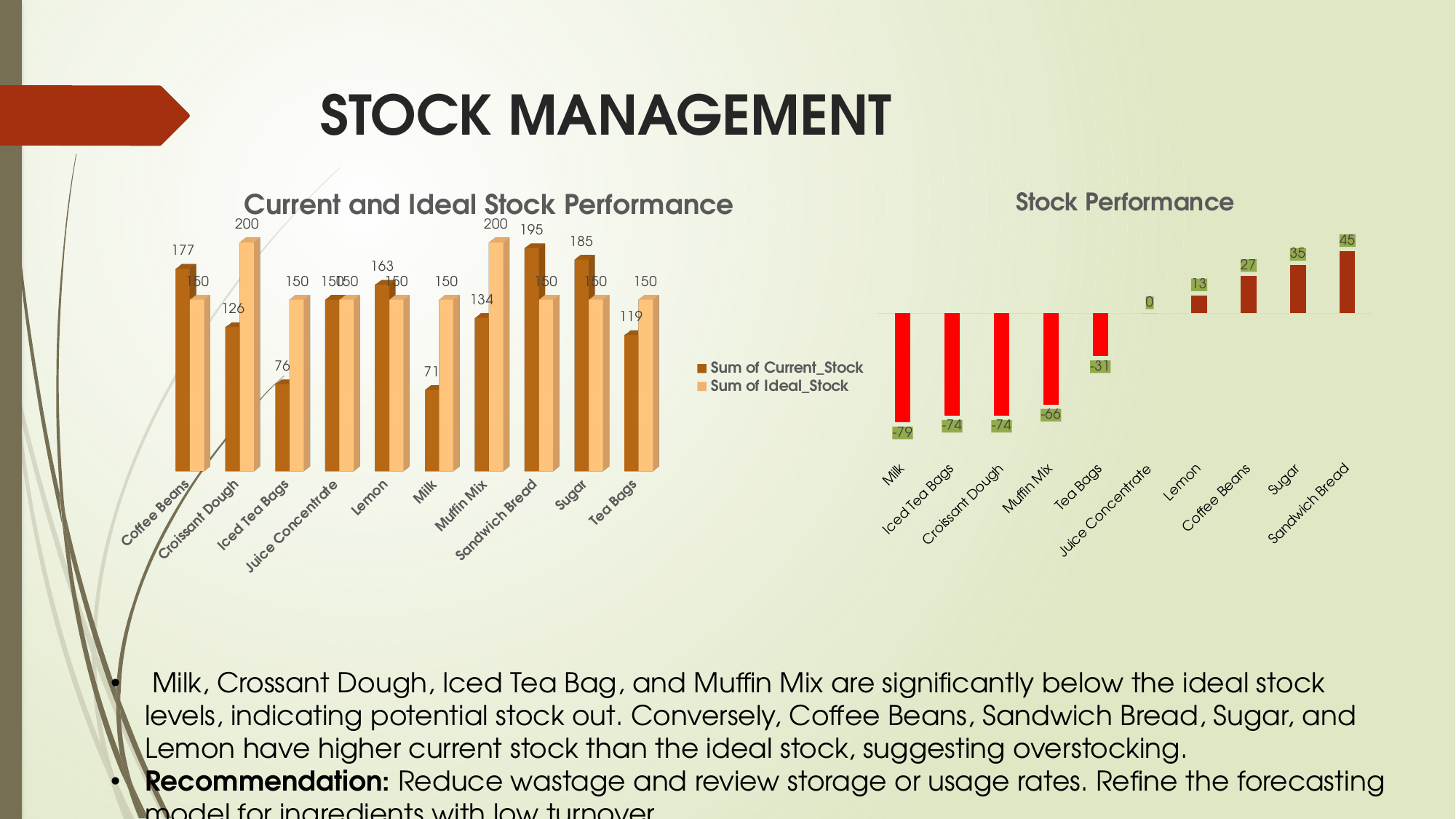

# STOCK MANAGEMENT

[unsupported chart]

### Chart: Stock Performance

| Category | Total |
|---|---|
| Milk | -79.0 |
| Iced Tea Bags | -74.0 |
| Croissant Dough | -74.0 |
| Muffin Mix | -66.0 |
| Tea Bags | -31.0 |
| Juice Concentrate | 0.0 |
| Lemon | 13.0 |
| Coffee Beans | 27.0 |
| Sugar | 35.0 |
| Sandwich Bread | 45.0 |
 Milk, Crossant Dough, Iced Tea Bag, and Muffin Mix are significantly below the ideal stock levels, indicating potential stock out. Conversely, Coffee Beans, Sandwich Bread, Sugar, and Lemon have higher current stock than the ideal stock, suggesting overstocking.
Recommendation: Reduce wastage and review storage or usage rates. Refine the forecasting model for ingredients with low turnover.